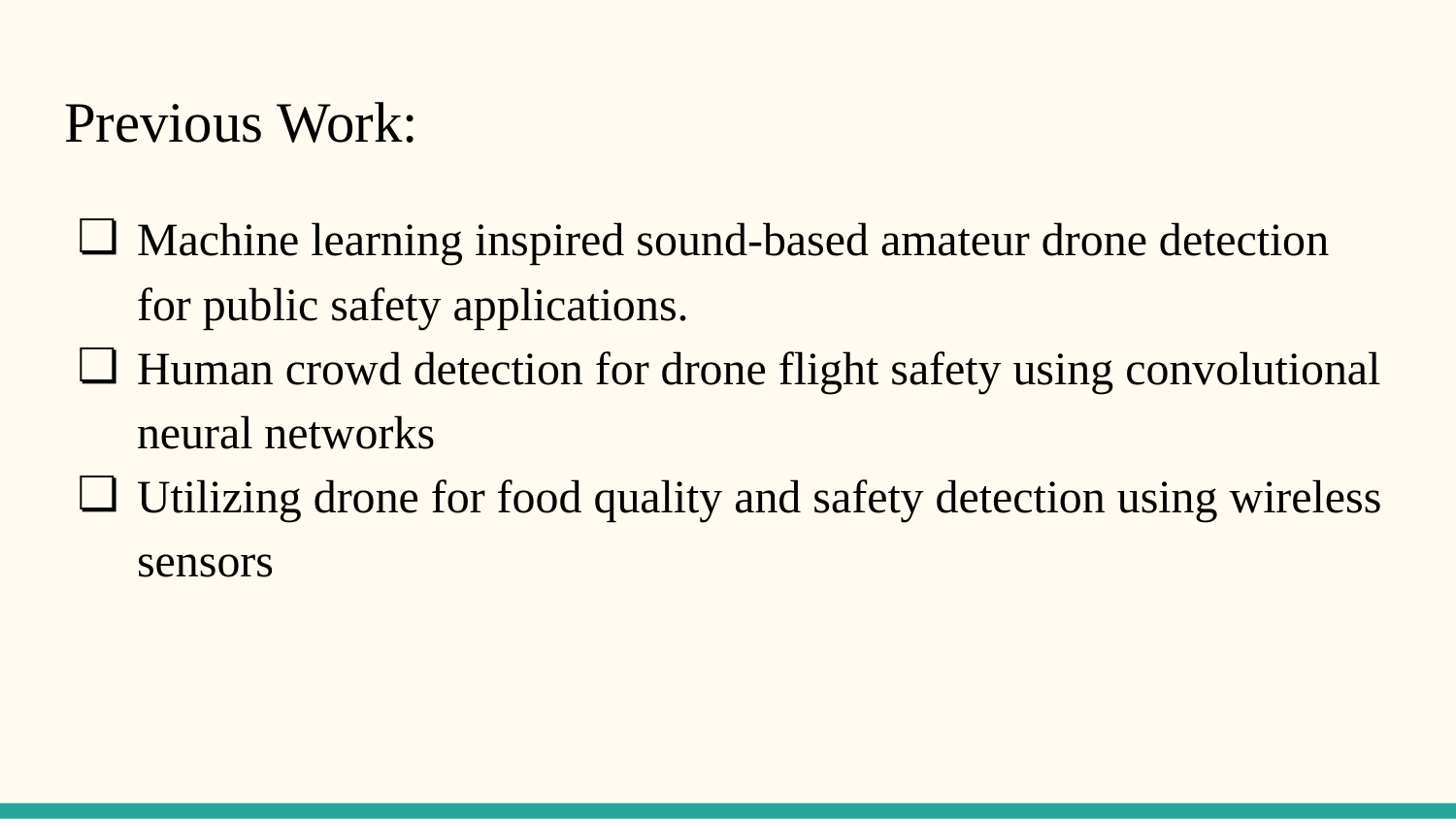

# Previous Work:
Machine learning inspired sound-based amateur drone detection for public safety applications.
Human crowd detection for drone flight safety using convolutional neural networks
Utilizing drone for food quality and safety detection using wireless sensors